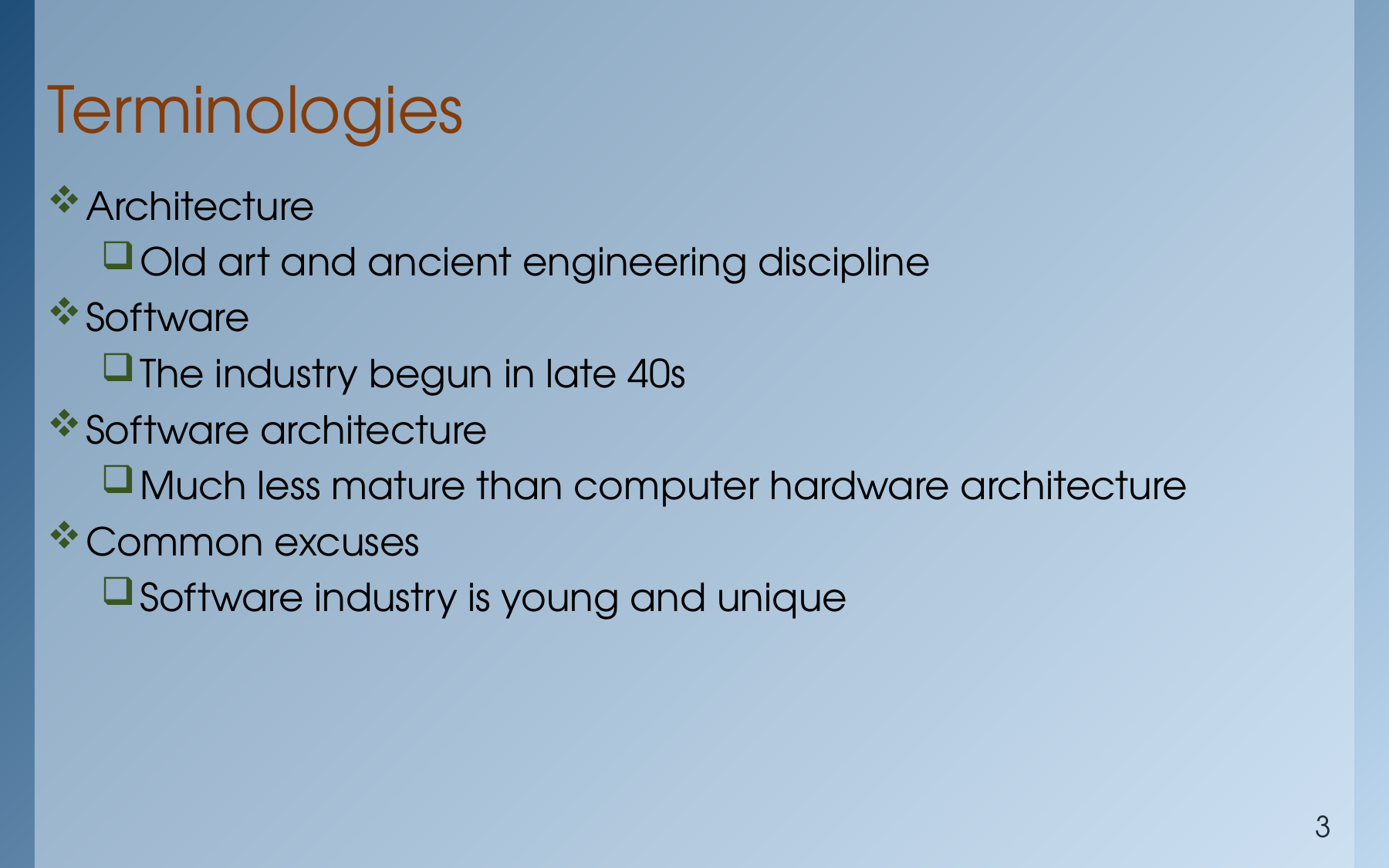

# Terminologies
Architecture
Old art and ancient engineering discipline
Software
The industry begun in late 40s
Software architecture
Much less mature than computer hardware architecture
Common excuses
Software industry is young and unique
3